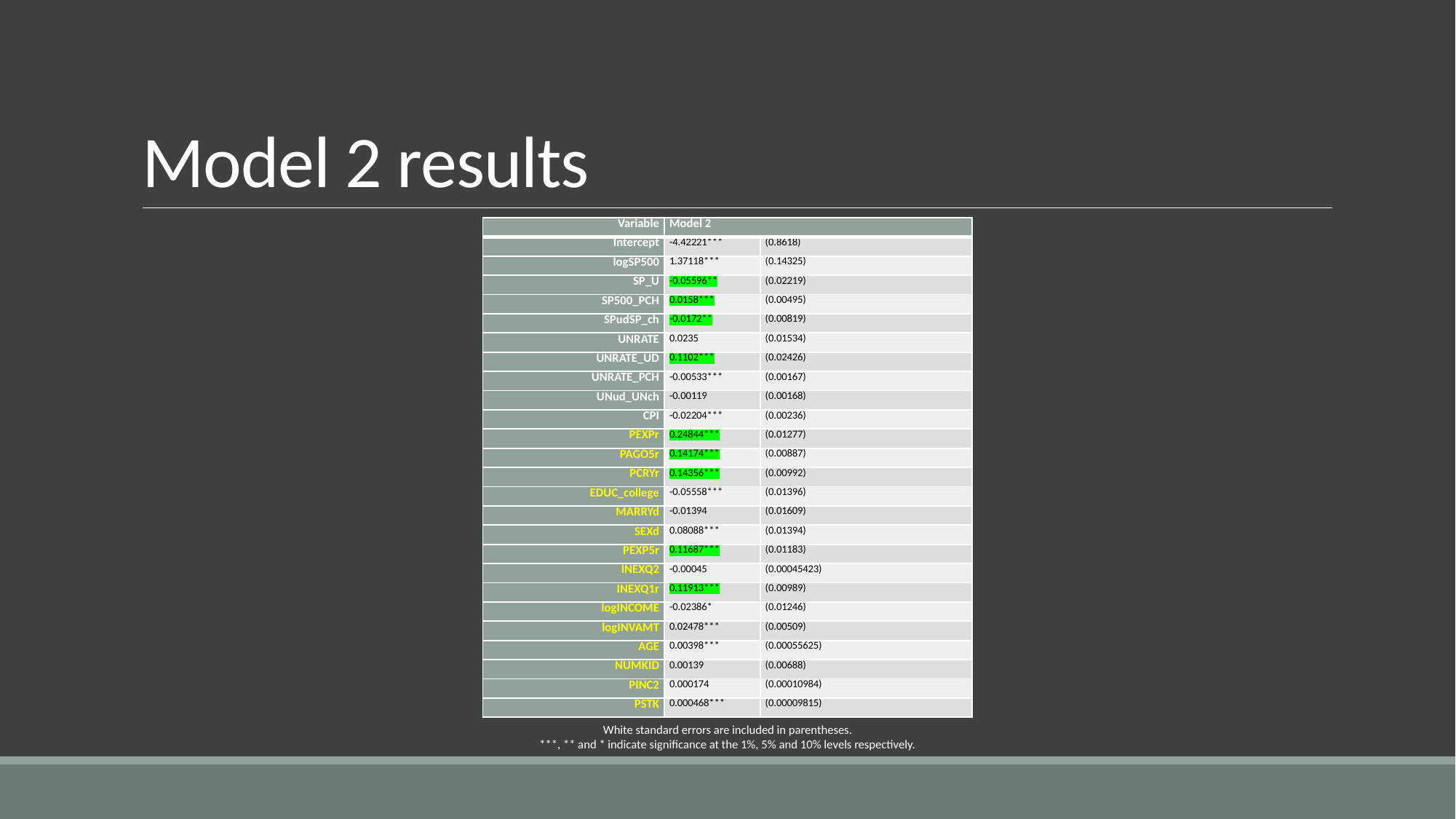

# Model 2 results
| Variable | Model 2 |  |
| --- | --- | --- |
| Intercept | -4.42221\*\*\* | (0.8618) |
| logSP500 | 1.37118\*\*\* | (0.14325) |
| SP\_U | -0.05596\*\* | (0.02219) |
| SP500\_PCH | 0.0158\*\*\* | (0.00495) |
| SPudSP\_ch | -0.0172\*\* | (0.00819) |
| UNRATE | 0.0235 | (0.01534) |
| UNRATE\_UD | 0.1102\*\*\* | (0.02426) |
| UNRATE\_PCH | -0.00533\*\*\* | (0.00167) |
| UNud\_UNch | -0.00119 | (0.00168) |
| CPI | -0.02204\*\*\* | (0.00236) |
| PEXPr | 0.24844\*\*\* | (0.01277) |
| PAGO5r | 0.14174\*\*\* | (0.00887) |
| PCRYr | 0.14356\*\*\* | (0.00992) |
| EDUC\_college | -0.05558\*\*\* | (0.01396) |
| MARRYd | -0.01394 | (0.01609) |
| SEXd | 0.08088\*\*\* | (0.01394) |
| PEXP5r | 0.11687\*\*\* | (0.01183) |
| INEXQ2 | -0.00045 | (0.00045423) |
| INEXQ1r | 0.11913\*\*\* | (0.00989) |
| logINCOME | -0.02386\* | (0.01246) |
| logINVAMT | 0.02478\*\*\* | (0.00509) |
| AGE | 0.00398\*\*\* | (0.00055625) |
| NUMKID | 0.00139 | (0.00688) |
| PINC2 | 0.000174 | (0.00010984) |
| PSTK | 0.000468\*\*\* | (0.00009815) |
White standard errors are included in parentheses.
***, ** and * indicate significance at the 1%, 5% and 10% levels respectively.